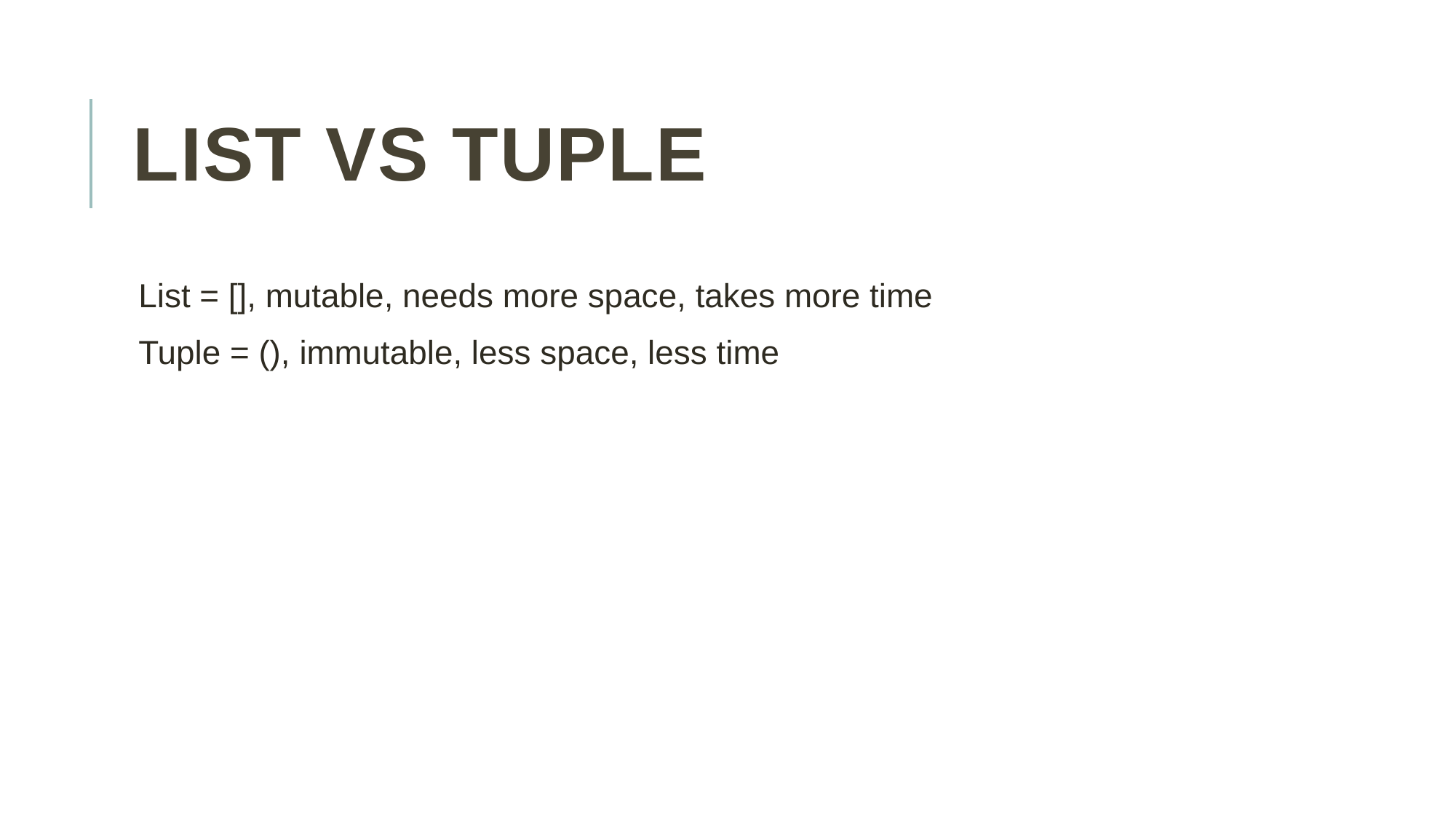

# List vs tuple
List = [], mutable, needs more space, takes more time
Tuple = (), immutable, less space, less time